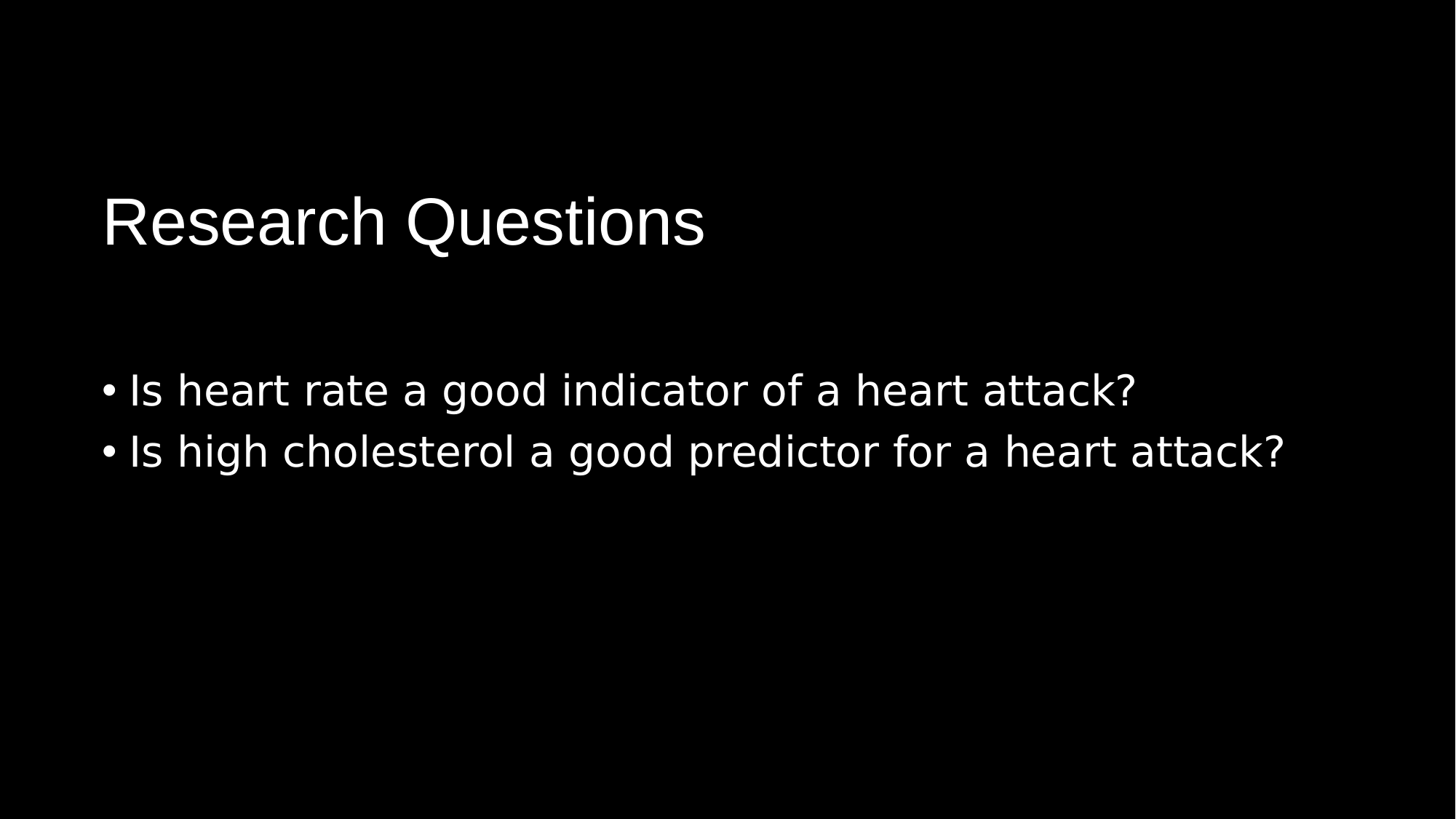

# Research Questions
Is heart rate a good indicator of a heart attack?
Is high cholesterol a good predictor for a heart attack?